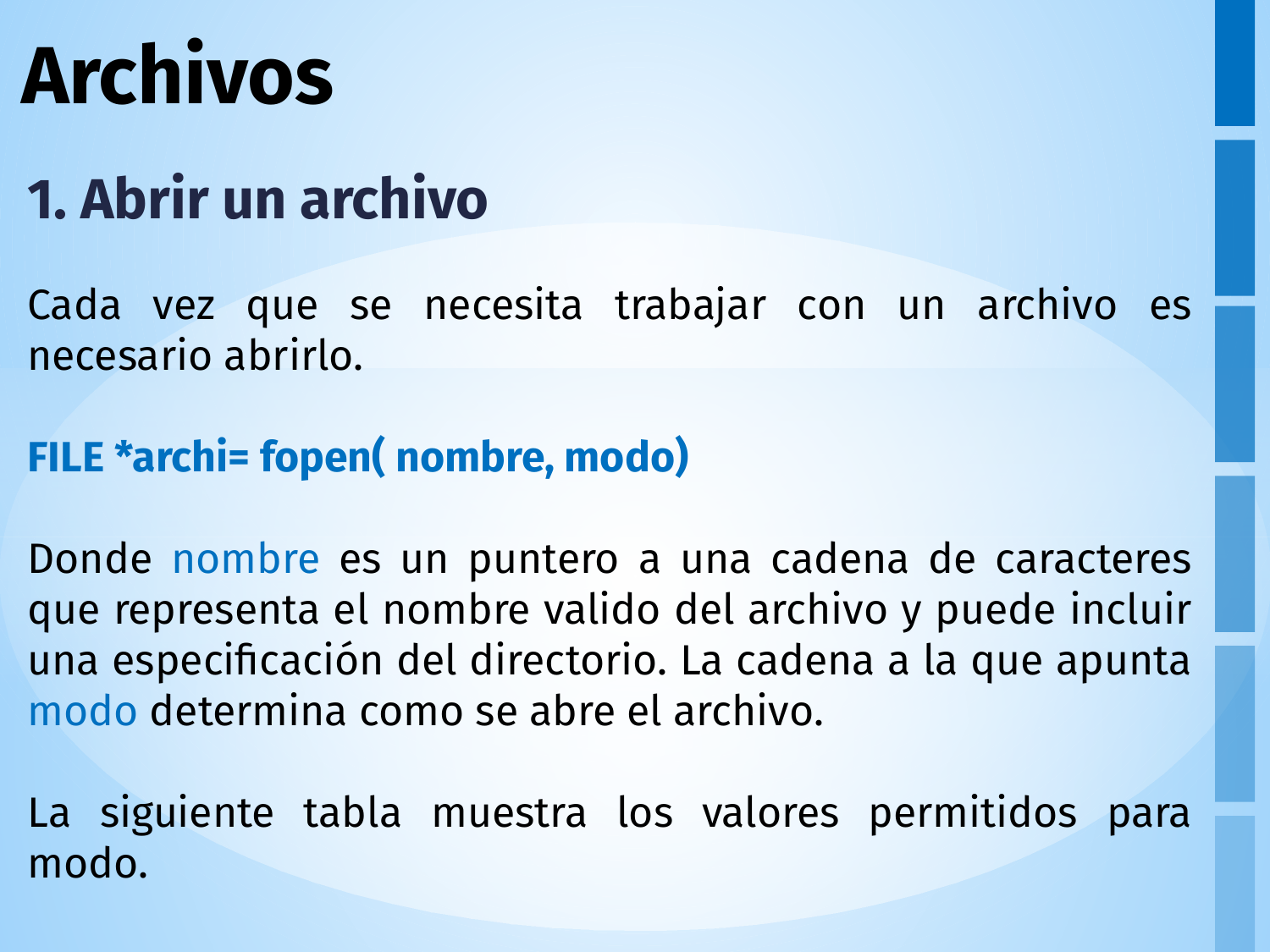

# Archivos
1. Abrir un archivo
Cada vez que se necesita trabajar con un archivo es necesario abrirlo.

FILE *archi= fopen( nombre, modo)

Donde nombre es un puntero a una cadena de caracteres que representa el nombre valido del archivo y puede incluir una especificación del directorio. La cadena a la que apunta modo determina como se abre el archivo.

La siguiente tabla muestra los valores permitidos para modo.